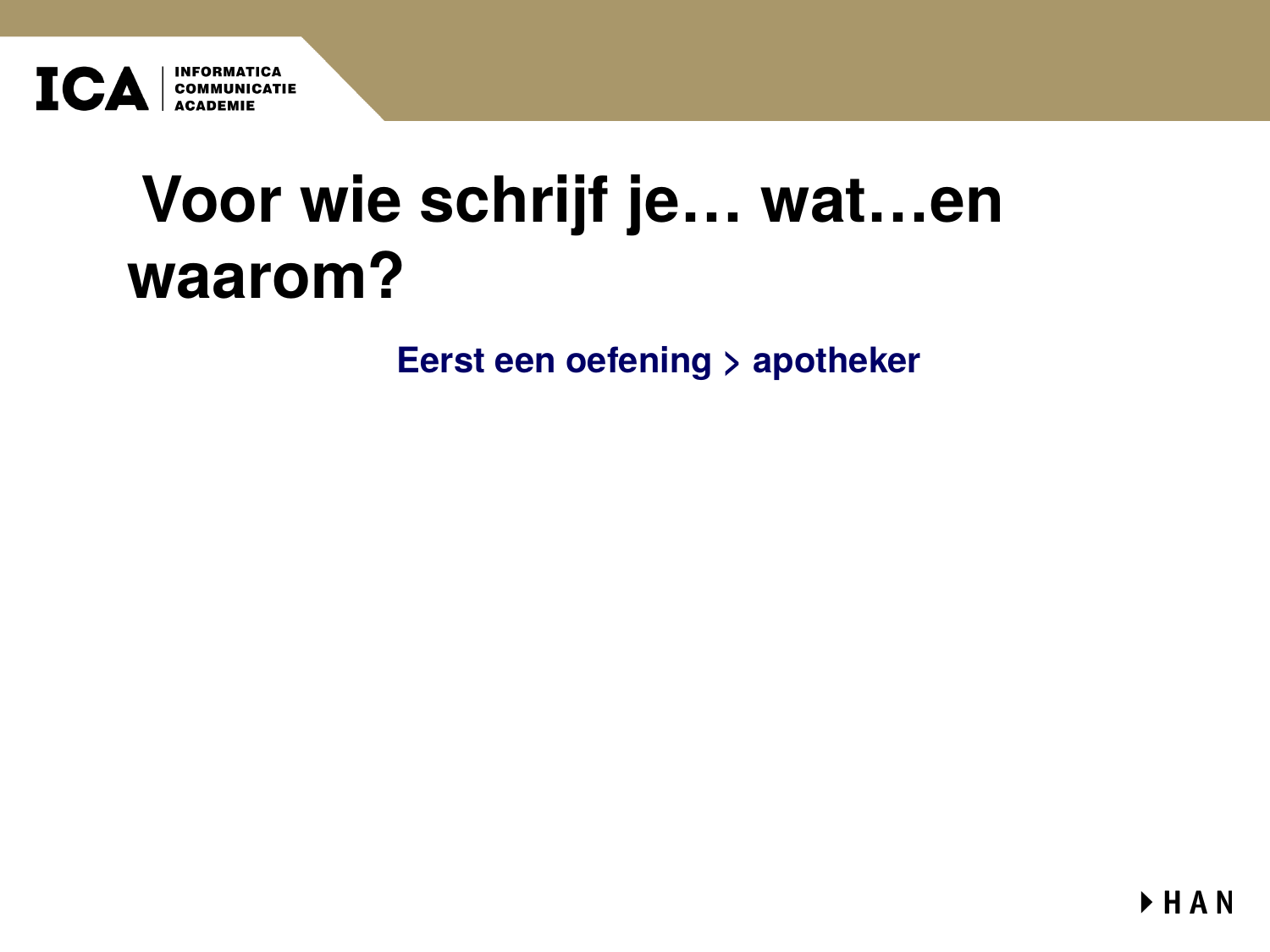

# Voor wie schrijf je… wat…en waarom?

Eerst een oefening > apotheker